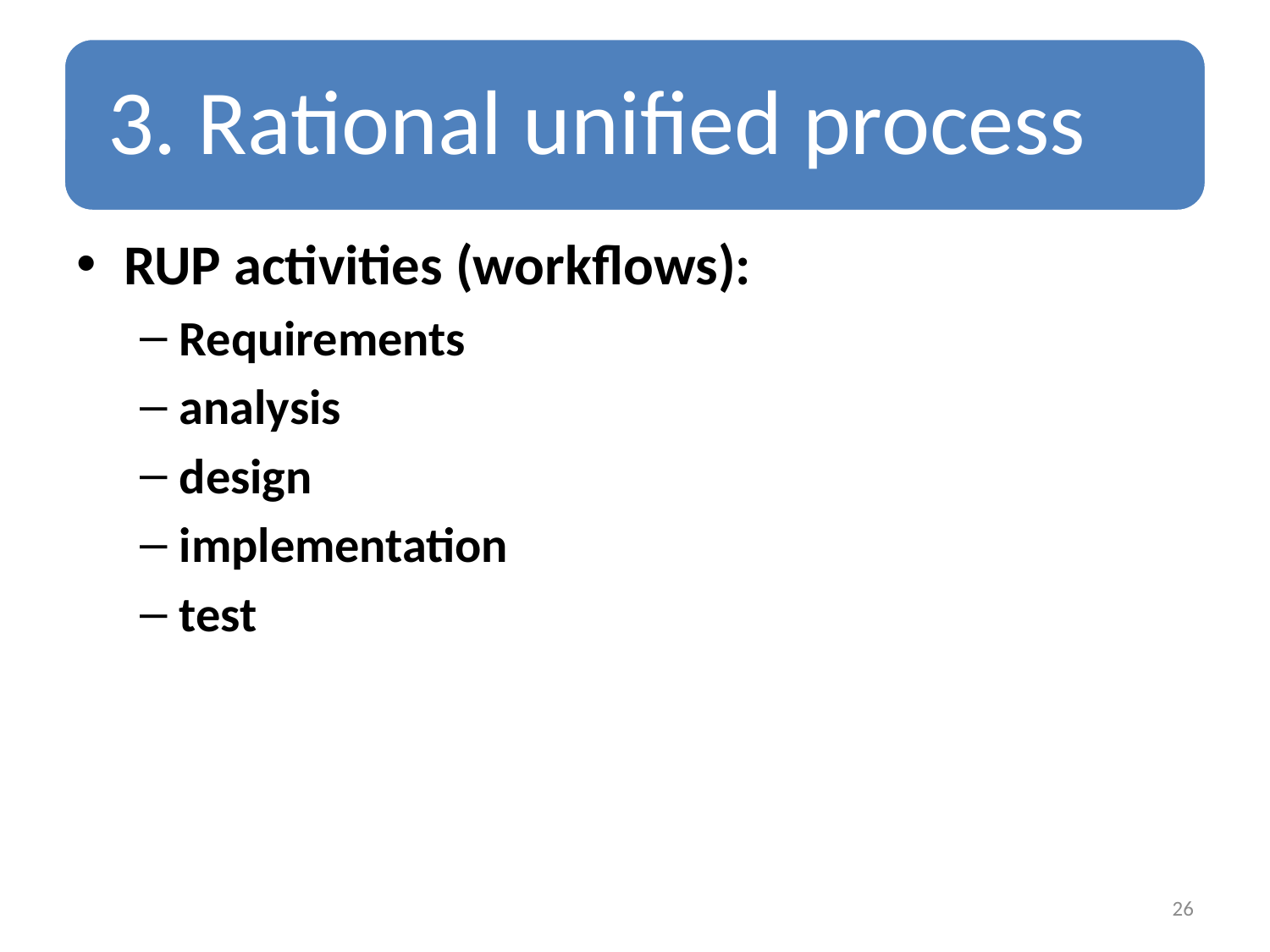

3. Rational unified process
RUP activities (workflows):
Requirements
analysis
design
implementation
test
26